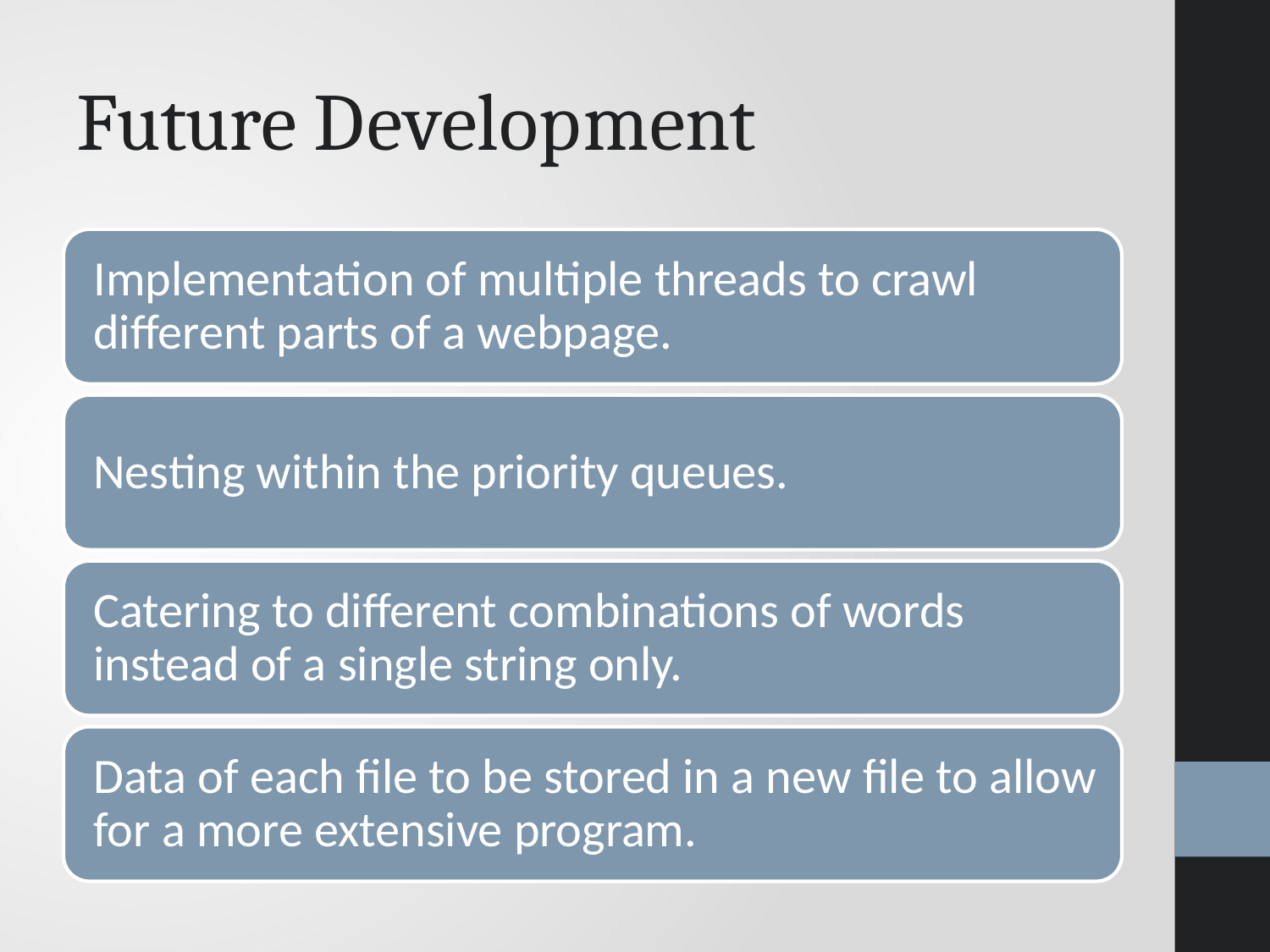

# Future Development
Implementation of multiple threads to crawl different parts of a webpage.
Nesting within the priority queues.
Catering to different combinations of words instead of a single string only.
Data of each file to be stored in a new file to allow for a more extensive program.